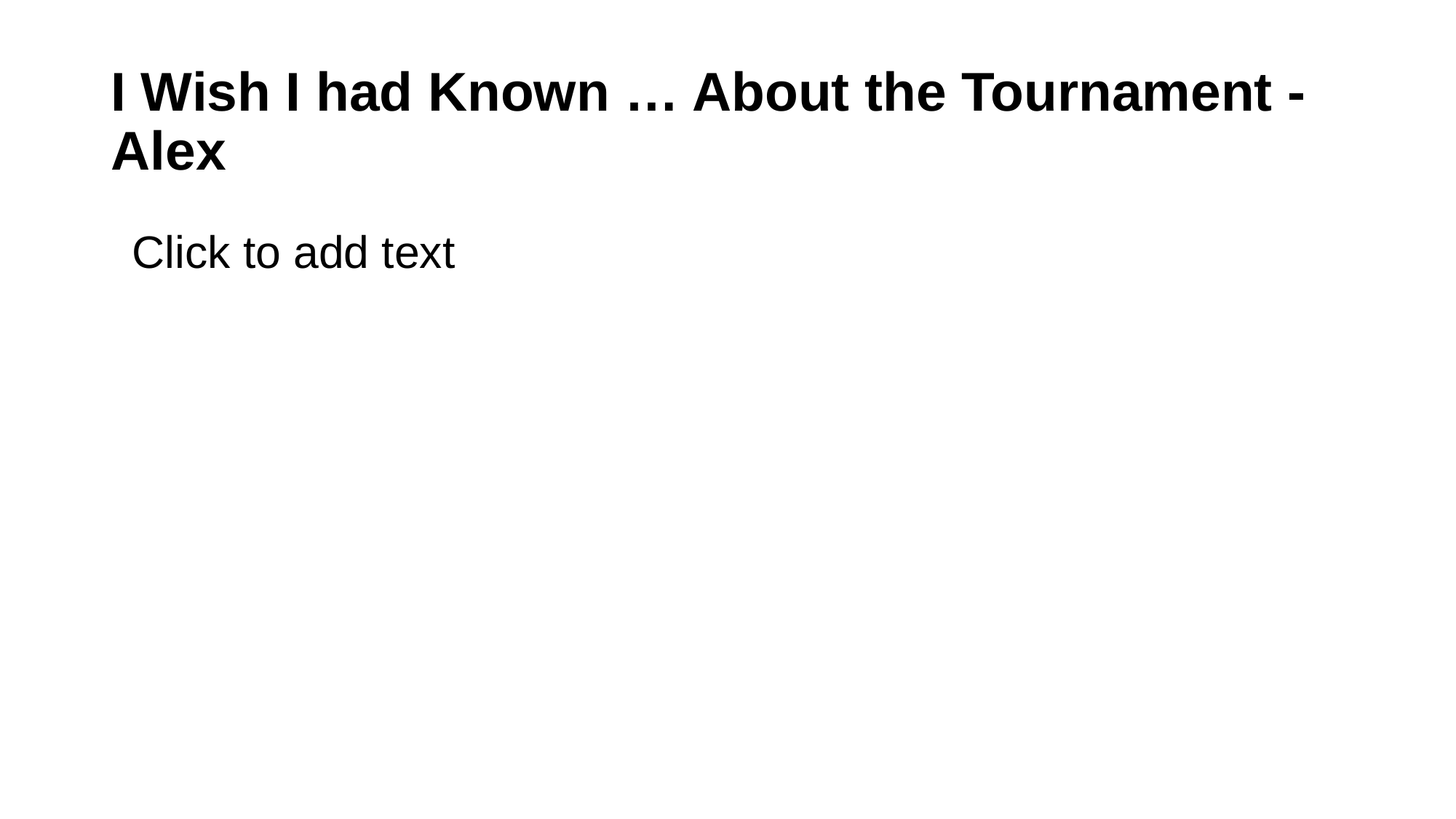

# I Wish I had Known … About the Tournament - Alex
Click to add text